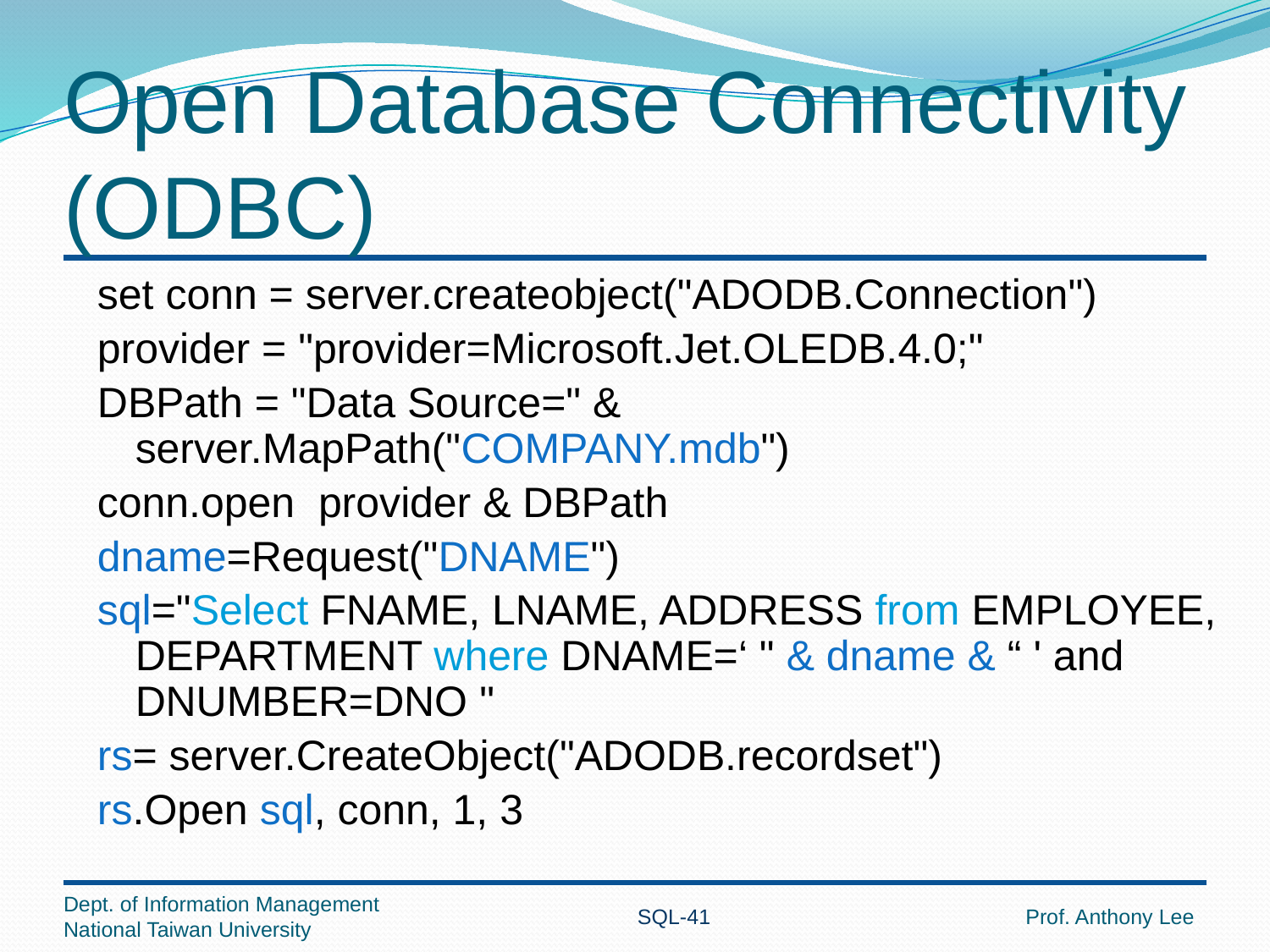

# Open Database Connectivity (ODBC)
set conn = server.createobject("ADODB.Connection")
provider = "provider=Microsoft.Jet.OLEDB.4.0;"
DBPath = "Data Source=" & server.MapPath("COMPANY.mdb")
conn.open  provider & DBPath
dname=Request("DNAME")
sql="Select FNAME, LNAME, ADDRESS from EMPLOYEE, DEPARTMENT where DNAME=‘ " & dname & “ ' and DNUMBER=DNO "
rs= server.CreateObject("ADODB.recordset")
rs.Open sql, conn, 1, 3